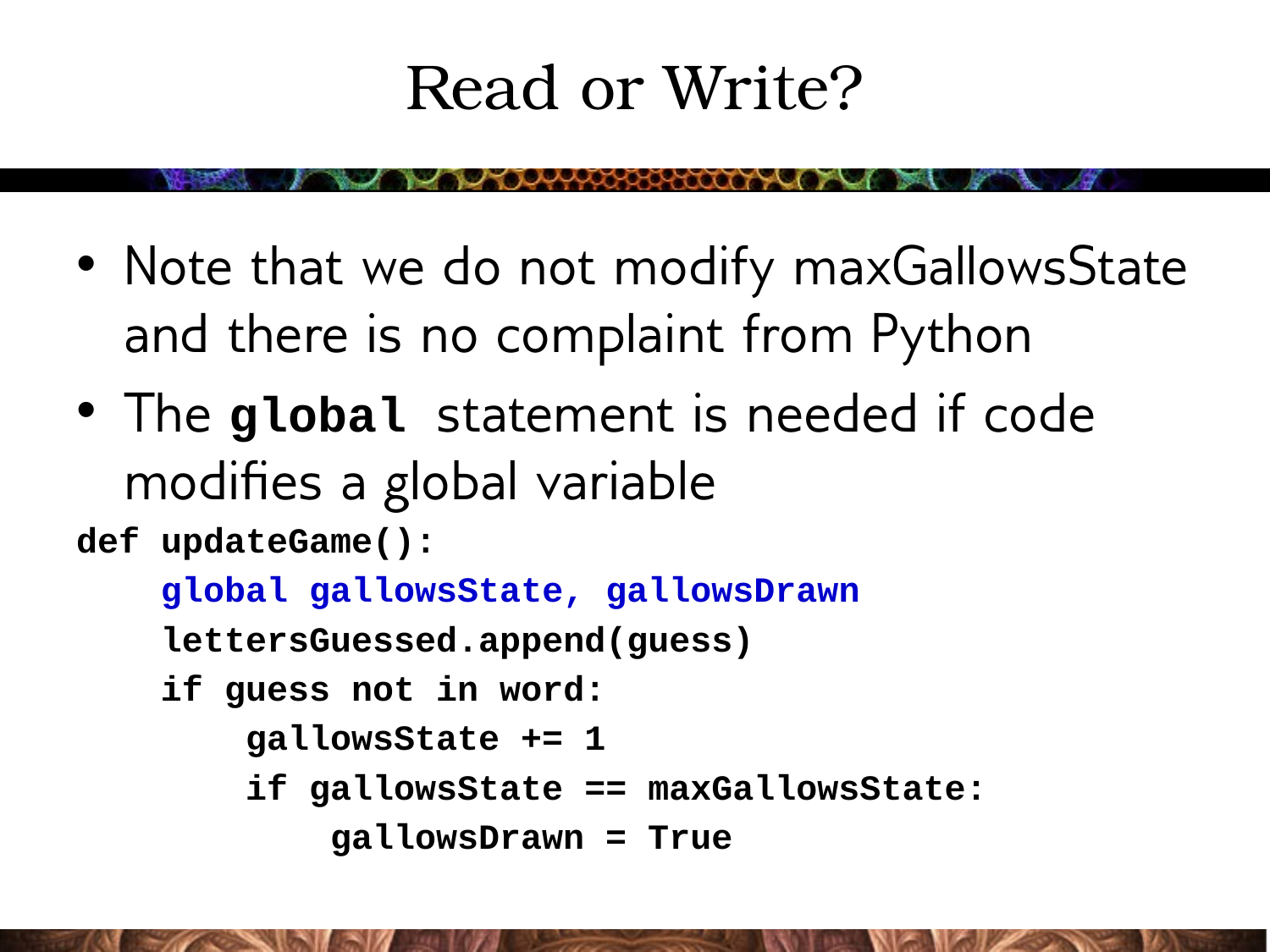

# Read or Write?
Note that we do not modify maxGallowsState and there is no complaint from Python
The global statement is needed if code modifies a global variable
def updateGame():
    global gallowsState, gallowsDrawn
    lettersGuessed.append(guess)
    if guess not in word:
        gallowsState += 1
        if gallowsState == maxGallowsState:
            gallowsDrawn = True